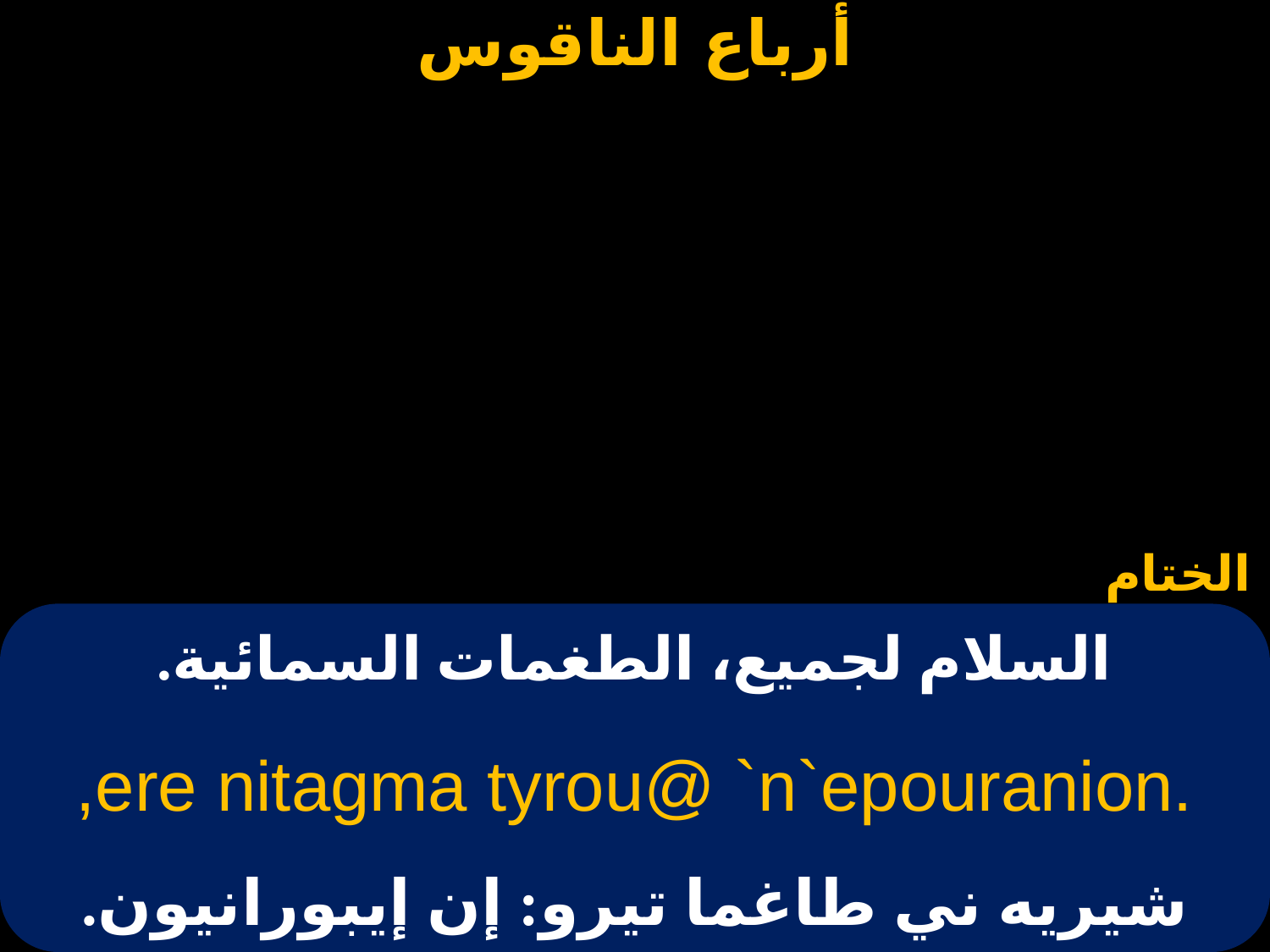

الختام
# السلام لجميع، الطغمات السمائية.
,ere nitagma tyrou@ `n`epouranion.
شيريه ني طاغما تيرو: إن إيبورانيون.